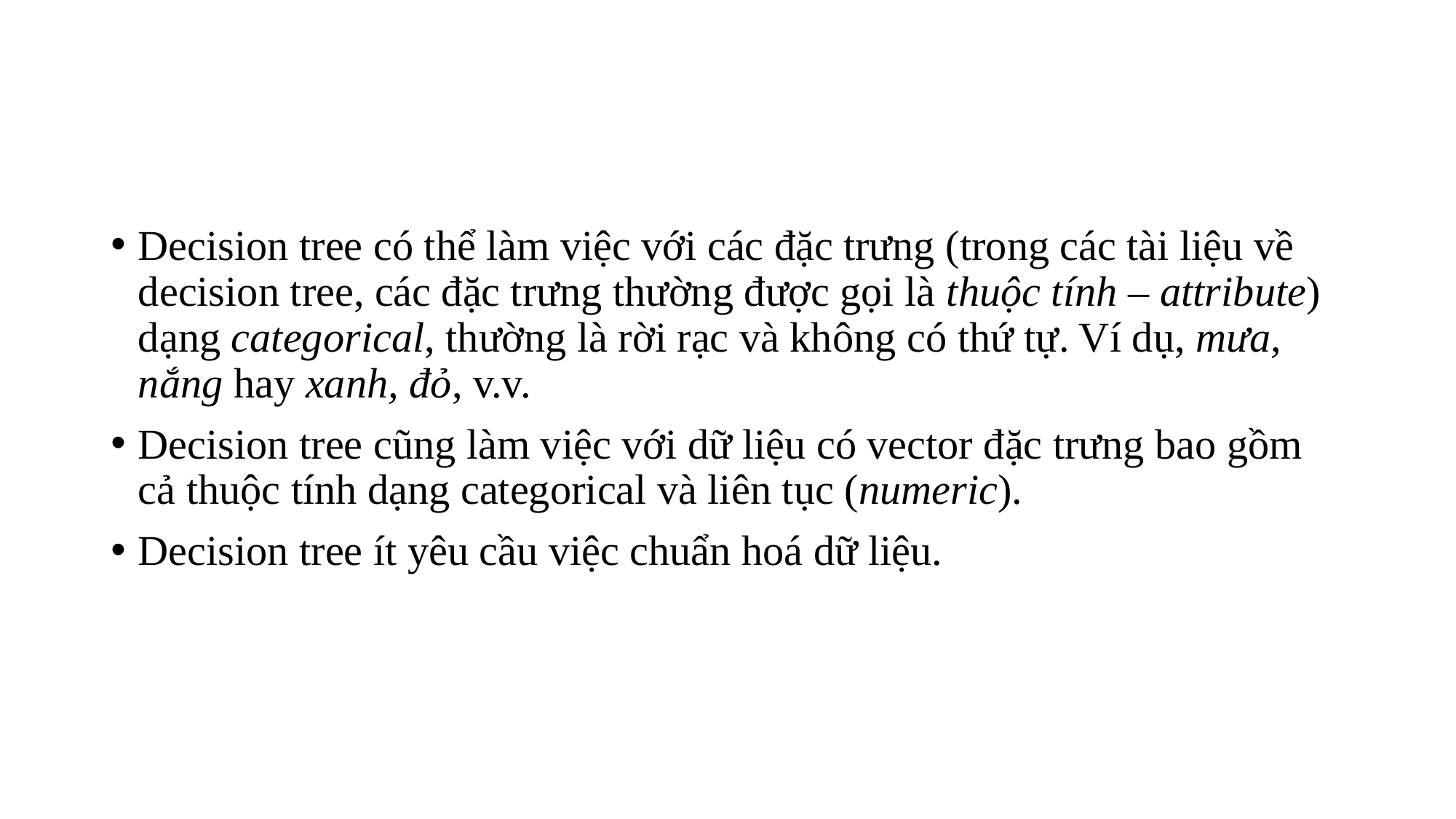

#
Decision tree có thể làm việc với các đặc trưng (trong các tài liệu về decision tree, các đặc trưng thường được gọi là thuộc tính – attribute) dạng categorical, thường là rời rạc và không có thứ tự. Ví dụ, mưa, nắng hay xanh, đỏ, v.v.
Decision tree cũng làm việc với dữ liệu có vector đặc trưng bao gồm cả thuộc tính dạng categorical và liên tục (numeric).
Decision tree ít yêu cầu việc chuẩn hoá dữ liệu.